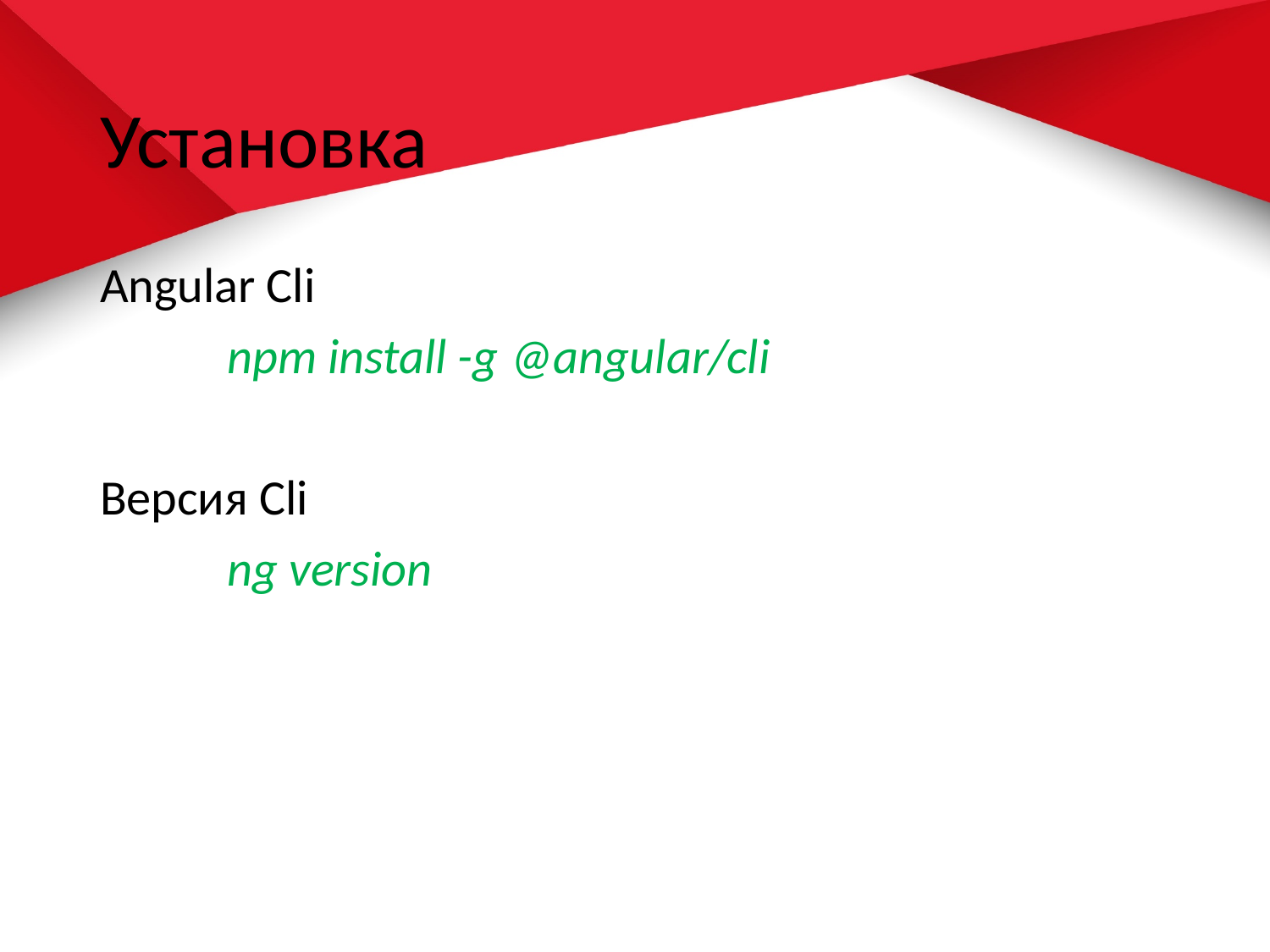

# Установка
Angular Cli
	npm install -g @angular/cli

Версия Cli
	ng version